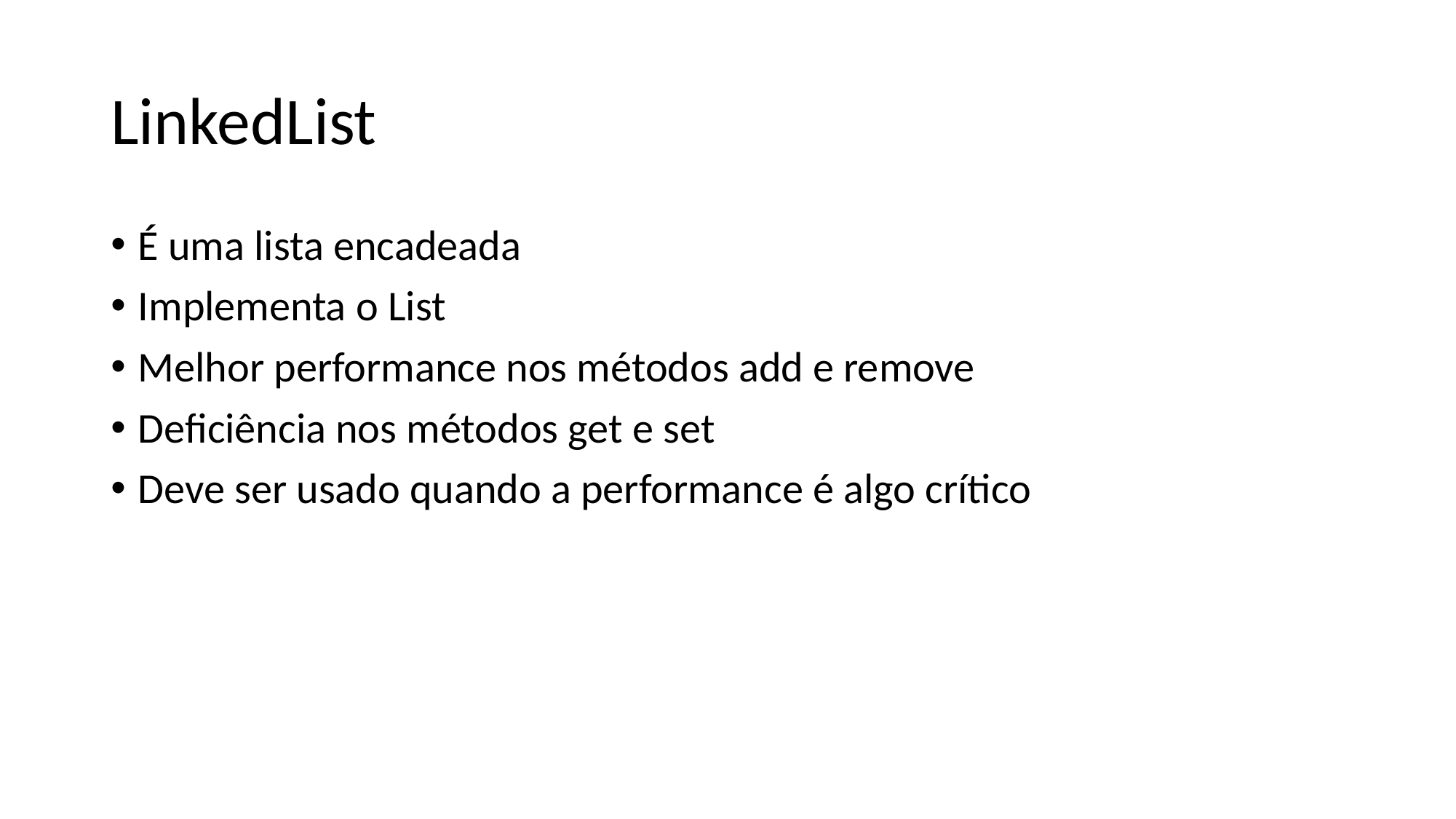

# LinkedList
É uma lista encadeada
Implementa o List
Melhor performance nos métodos add e remove
Deficiência nos métodos get e set
Deve ser usado quando a performance é algo crítico